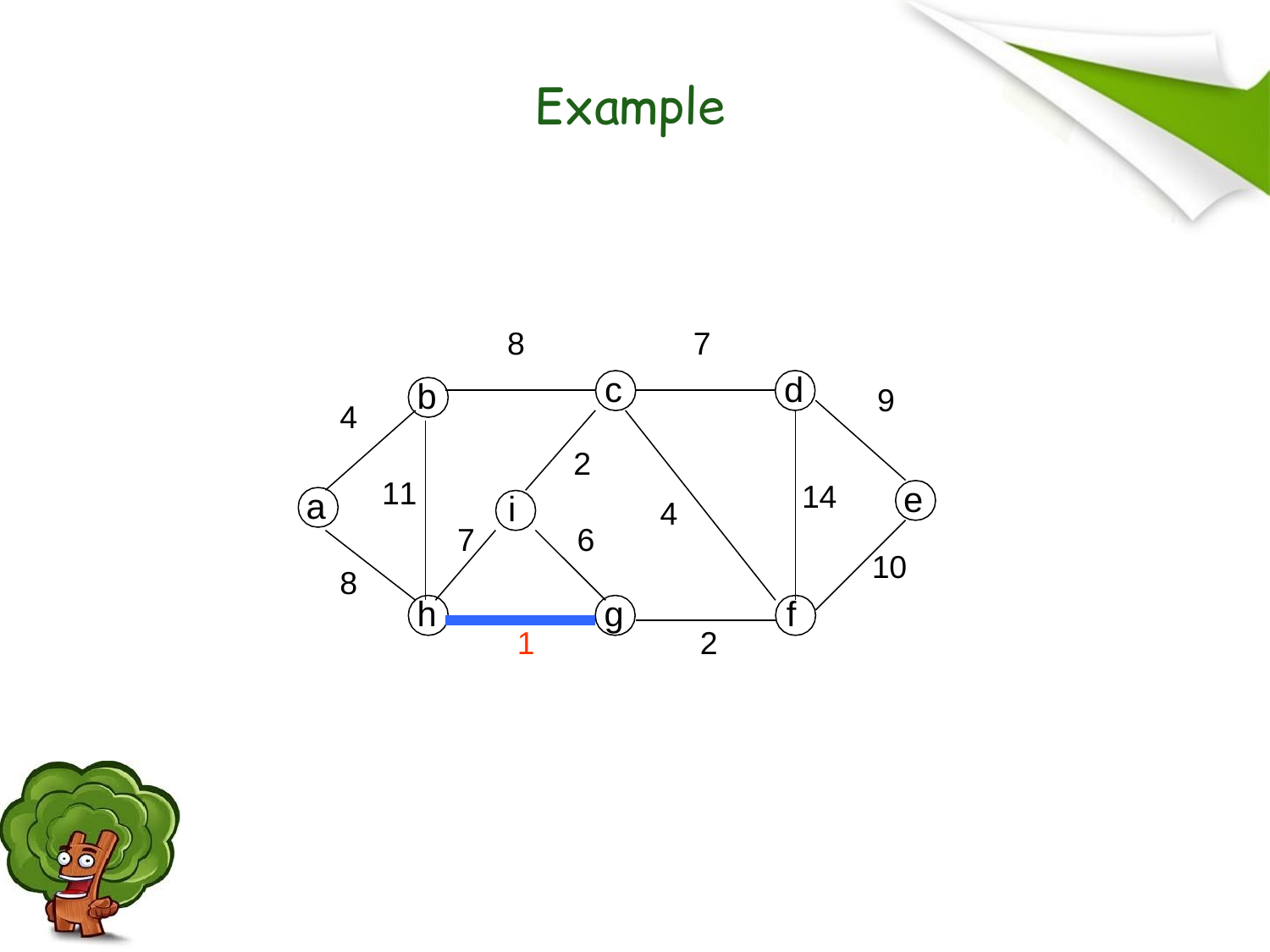

# Example
8
7
c
d

b

9

4
2
11
14
e
10
a
i

4
7
6
8
h
g
f

1
2